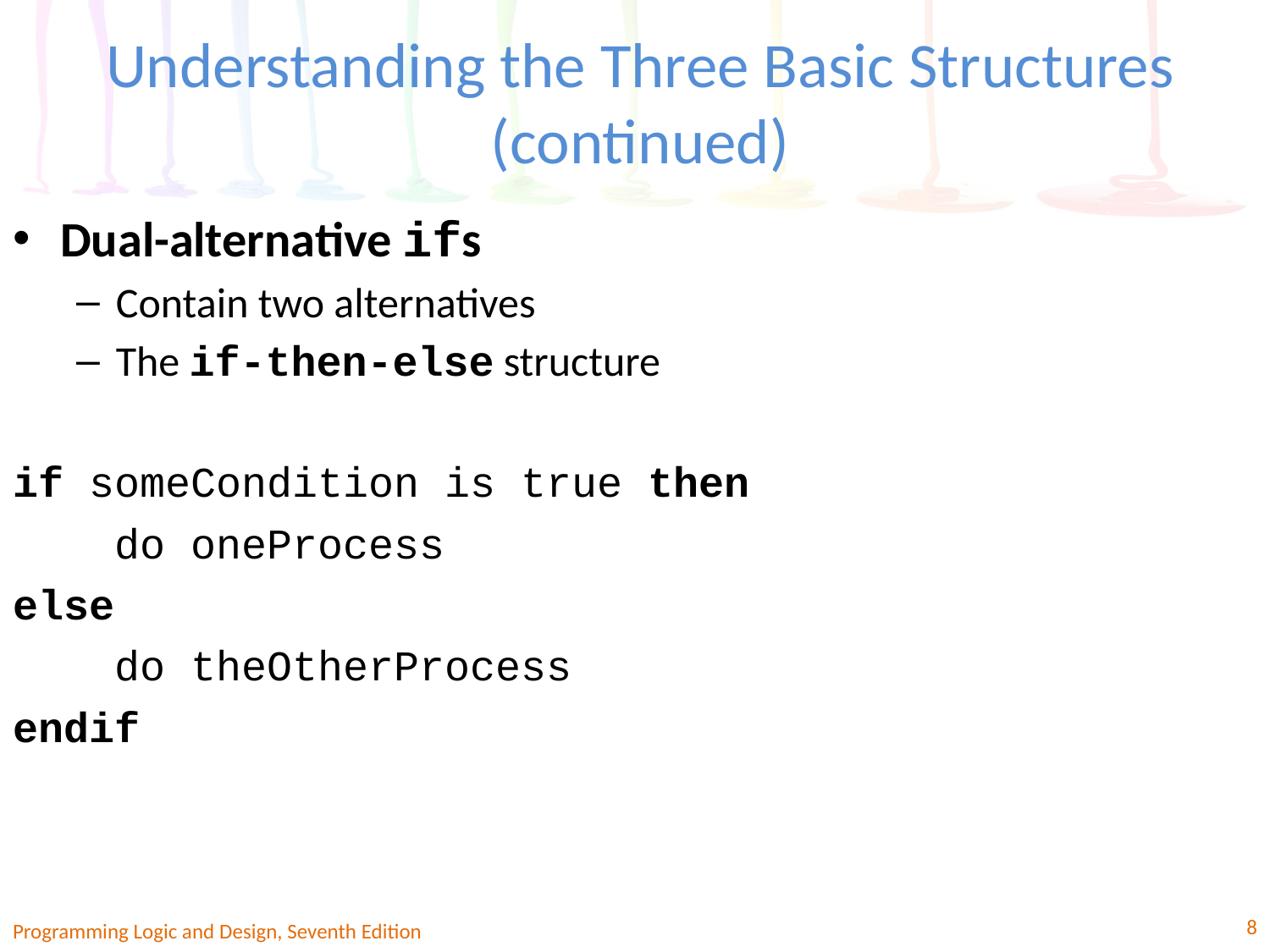

# Understanding the Three Basic Structures (continued)
Dual-alternative ifs
Contain two alternatives
The if-then-else structure

if someCondition is true then
    do oneProcess
else
    do theOtherProcess
endif

8
Programming Logic and Design, Seventh Edition